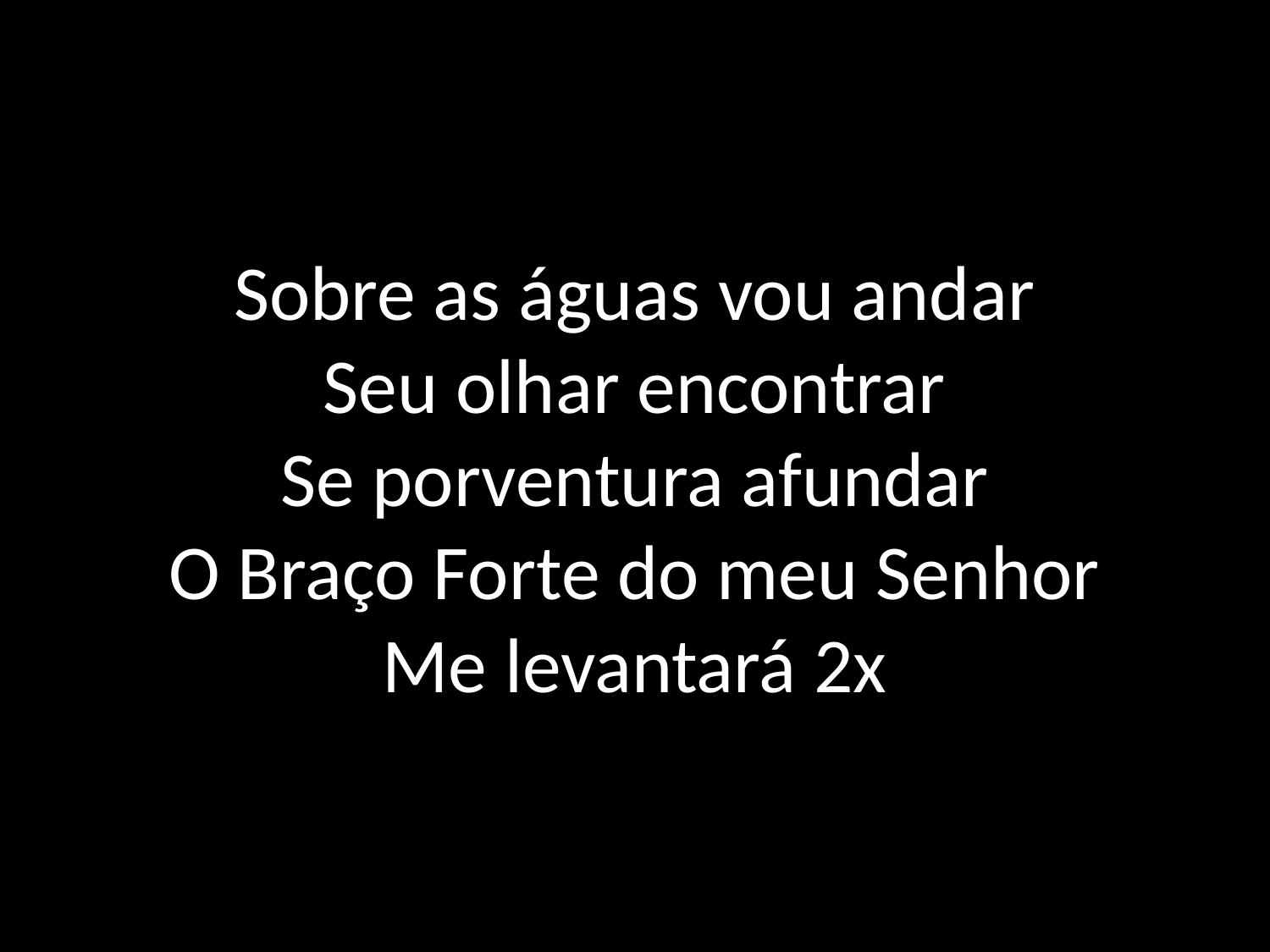

# Sobre as águas vou andar Seu olhar encontrar Se porventura afundar O Braço Forte do meu Senhor Me levantará 2x